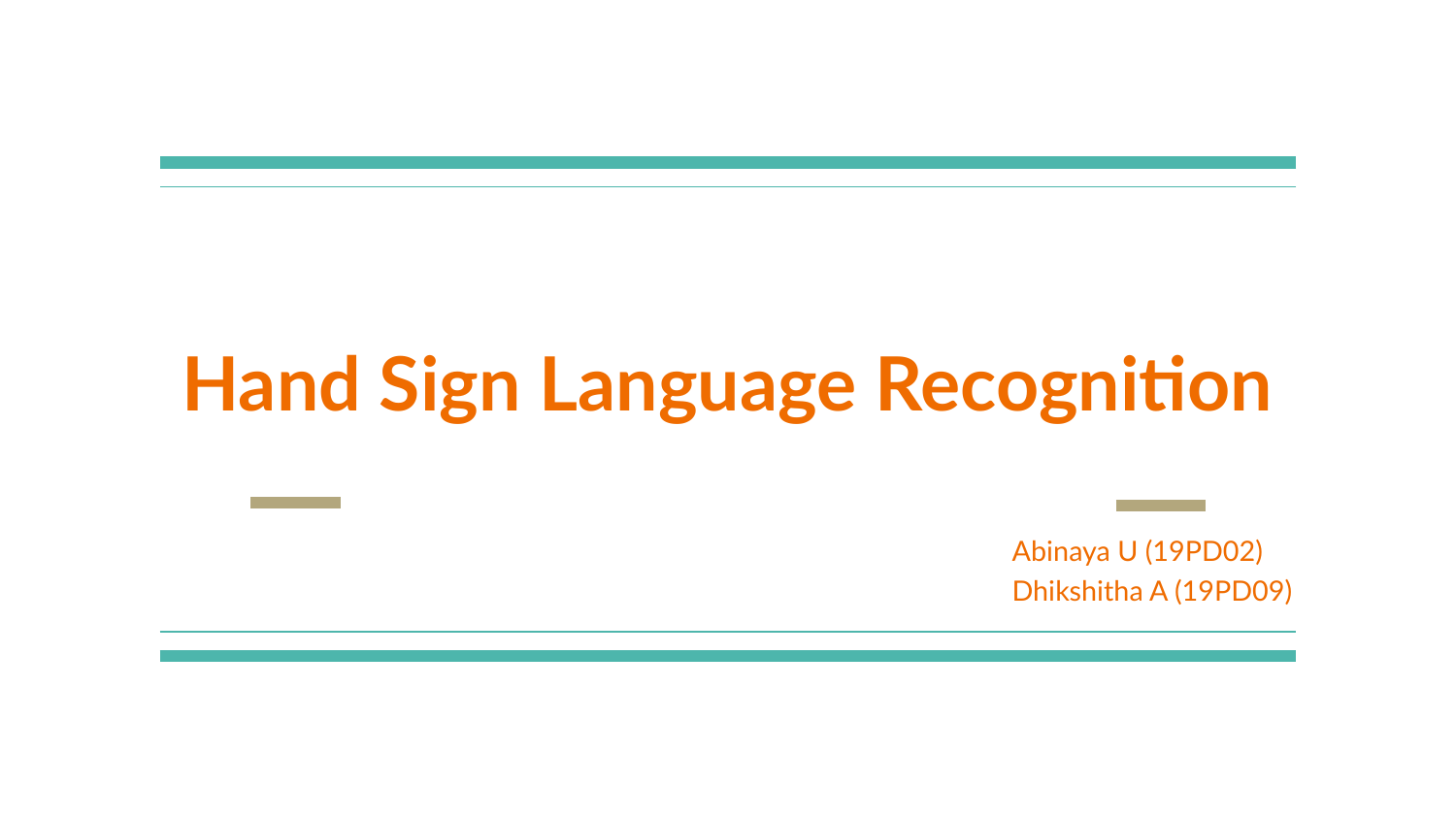

# Hand Sign Language Recognition
Abinaya U (19PD02)

Dhikshitha A (19PD09)